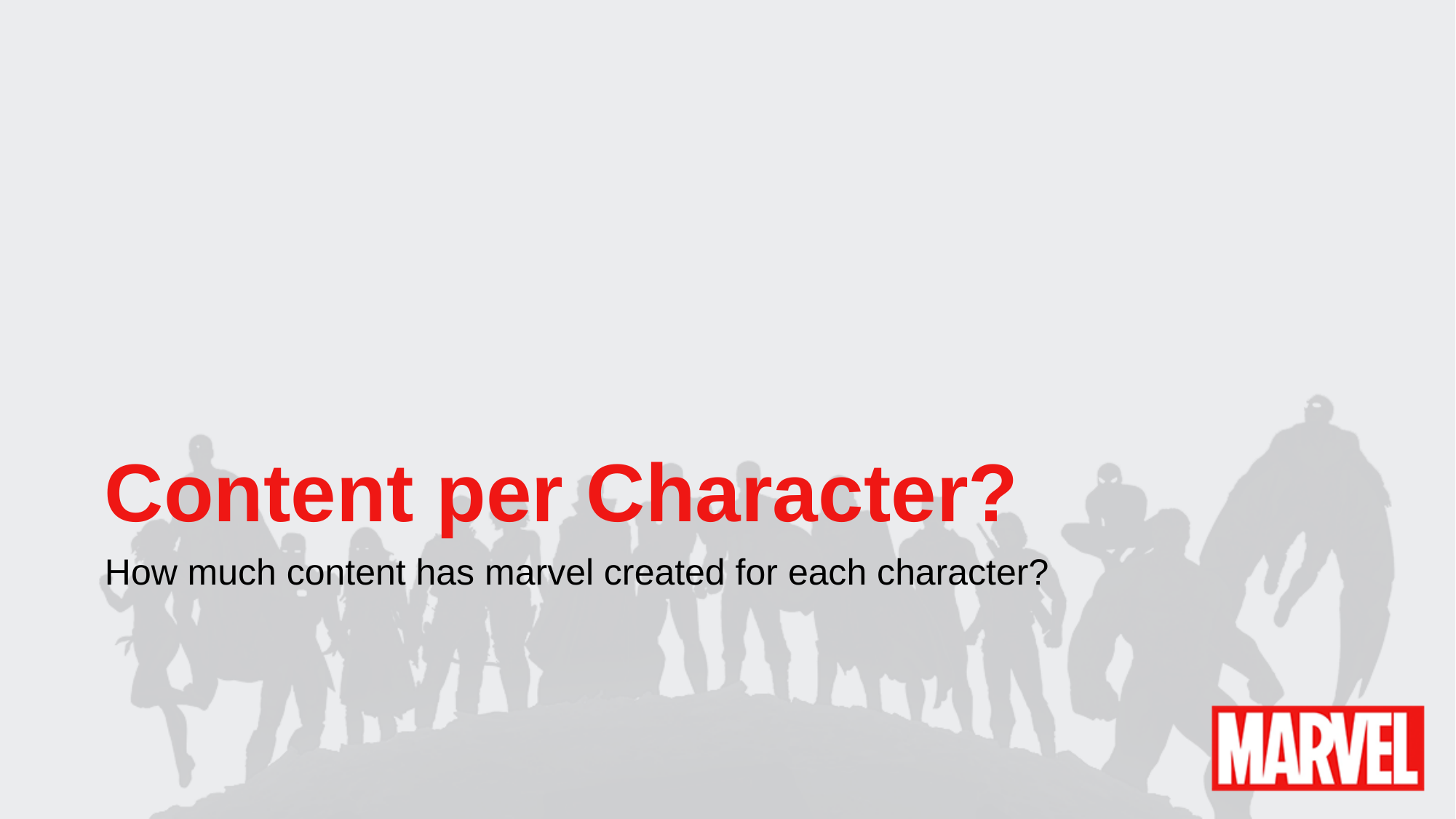

# Content per Character?
How much content has marvel created for each character?